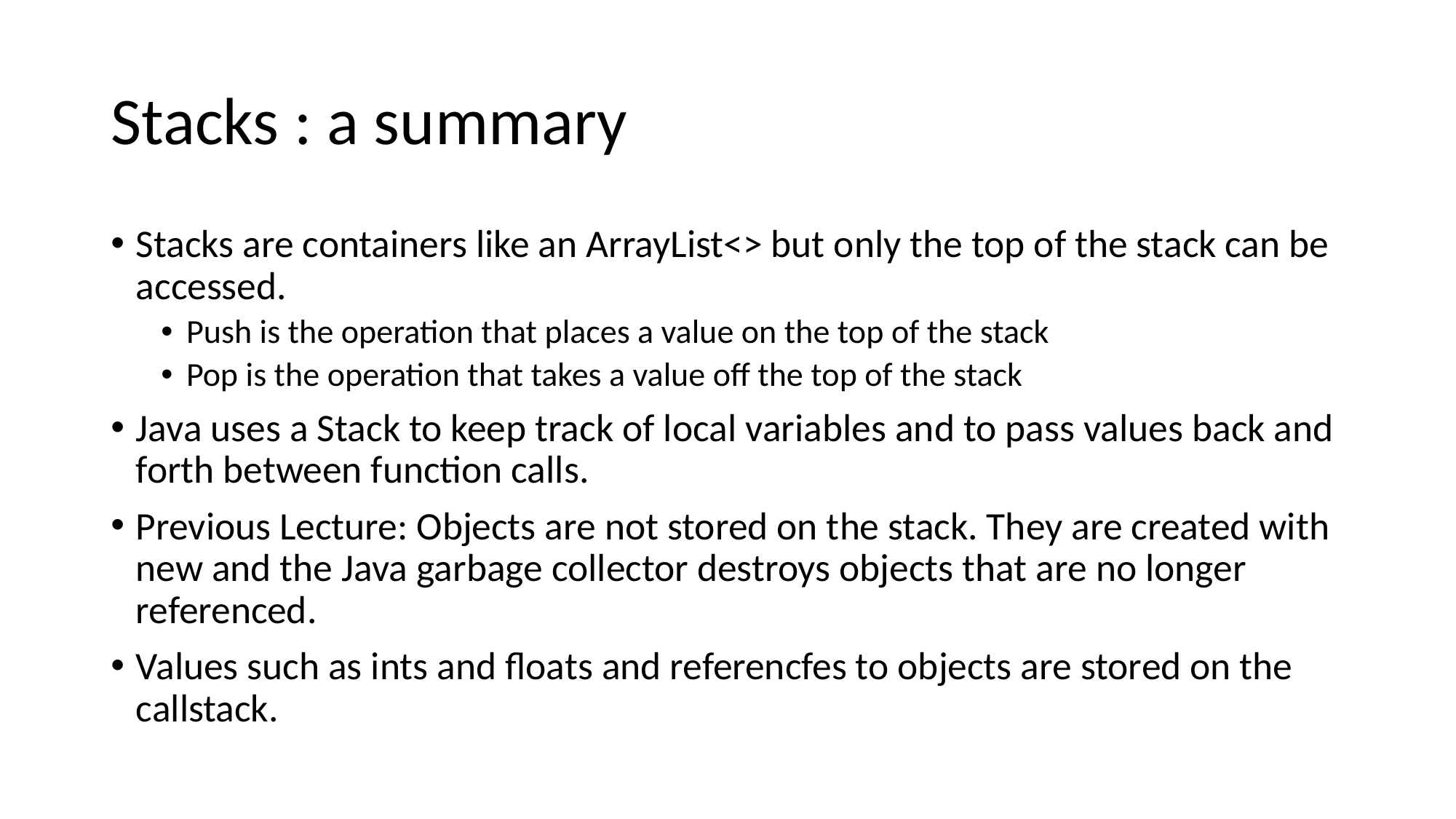

# Stacks : a summary
Stacks are containers like an ArrayList<> but only the top of the stack can be accessed.
Push is the operation that places a value on the top of the stack
Pop is the operation that takes a value off the top of the stack
Java uses a Stack to keep track of local variables and to pass values back and forth between function calls.
Previous Lecture: Objects are not stored on the stack. They are created with new and the Java garbage collector destroys objects that are no longer referenced.
Values such as ints and floats and referencfes to objects are stored on the callstack.